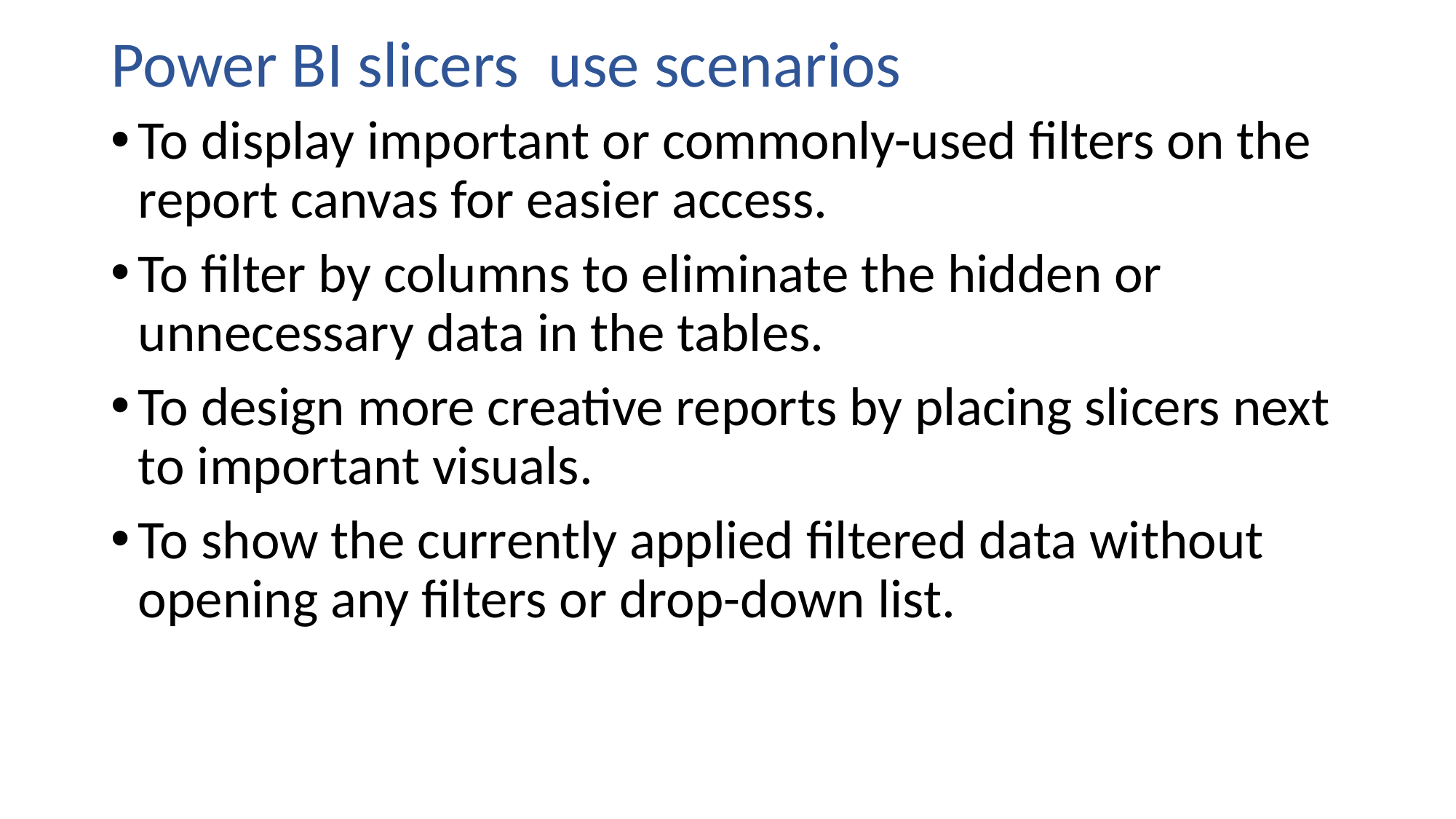

# Power BI slicers  use scenarios
To display important or commonly-used filters on the report canvas for easier access.
To filter by columns to eliminate the hidden or unnecessary data in the tables.
To design more creative reports by placing slicers next to important visuals.
To show the currently applied filtered data without opening any filters or drop-down list.